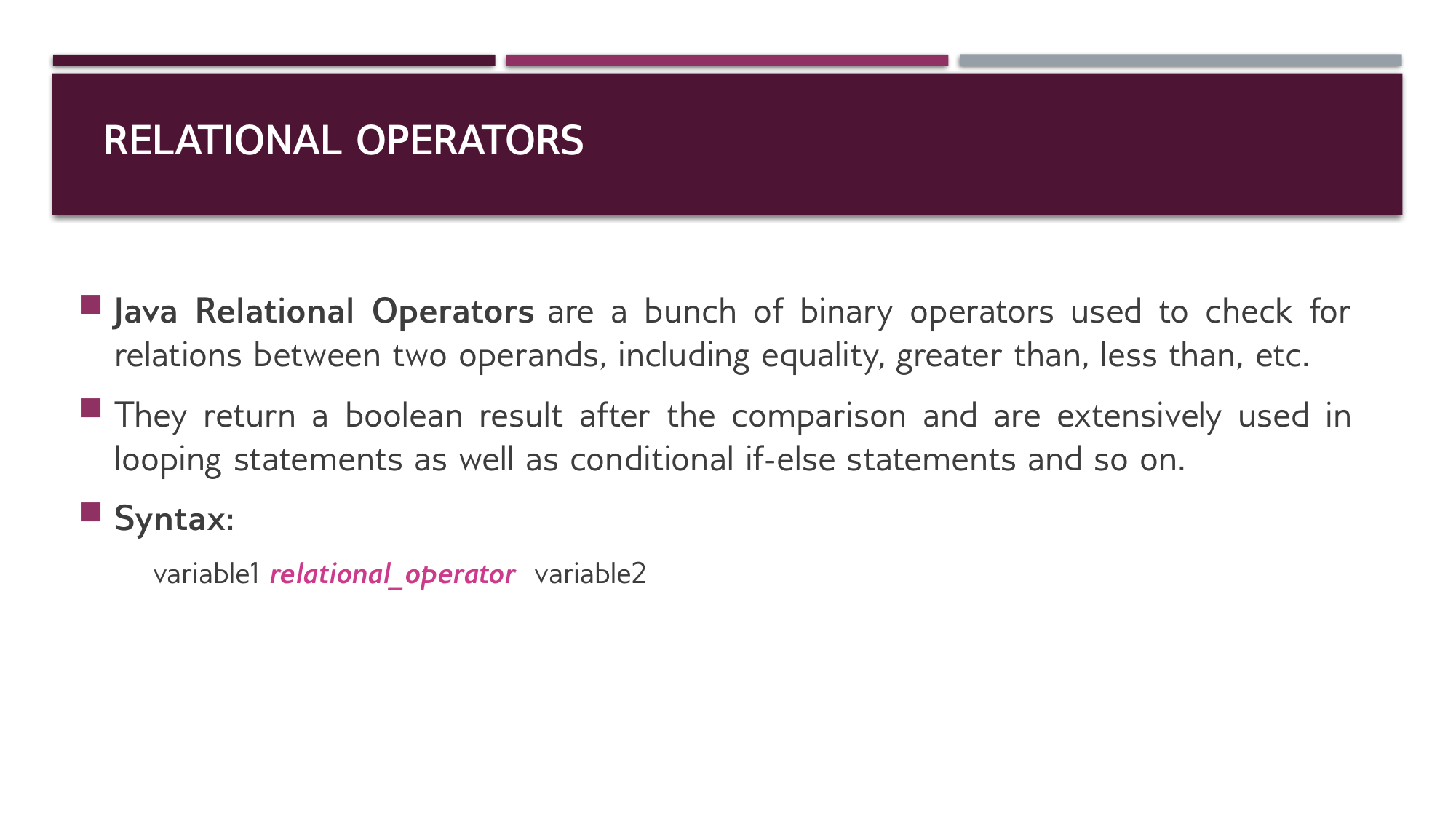

# Relational Operators
Java Relational Operators are a bunch of binary operators used to check for relations between two operands, including equality, greater than, less than, etc.
They return a boolean result after the comparison and are extensively used in looping statements as well as conditional if-else statements and so on.
Syntax:
	variable1 relational_operator  variable2